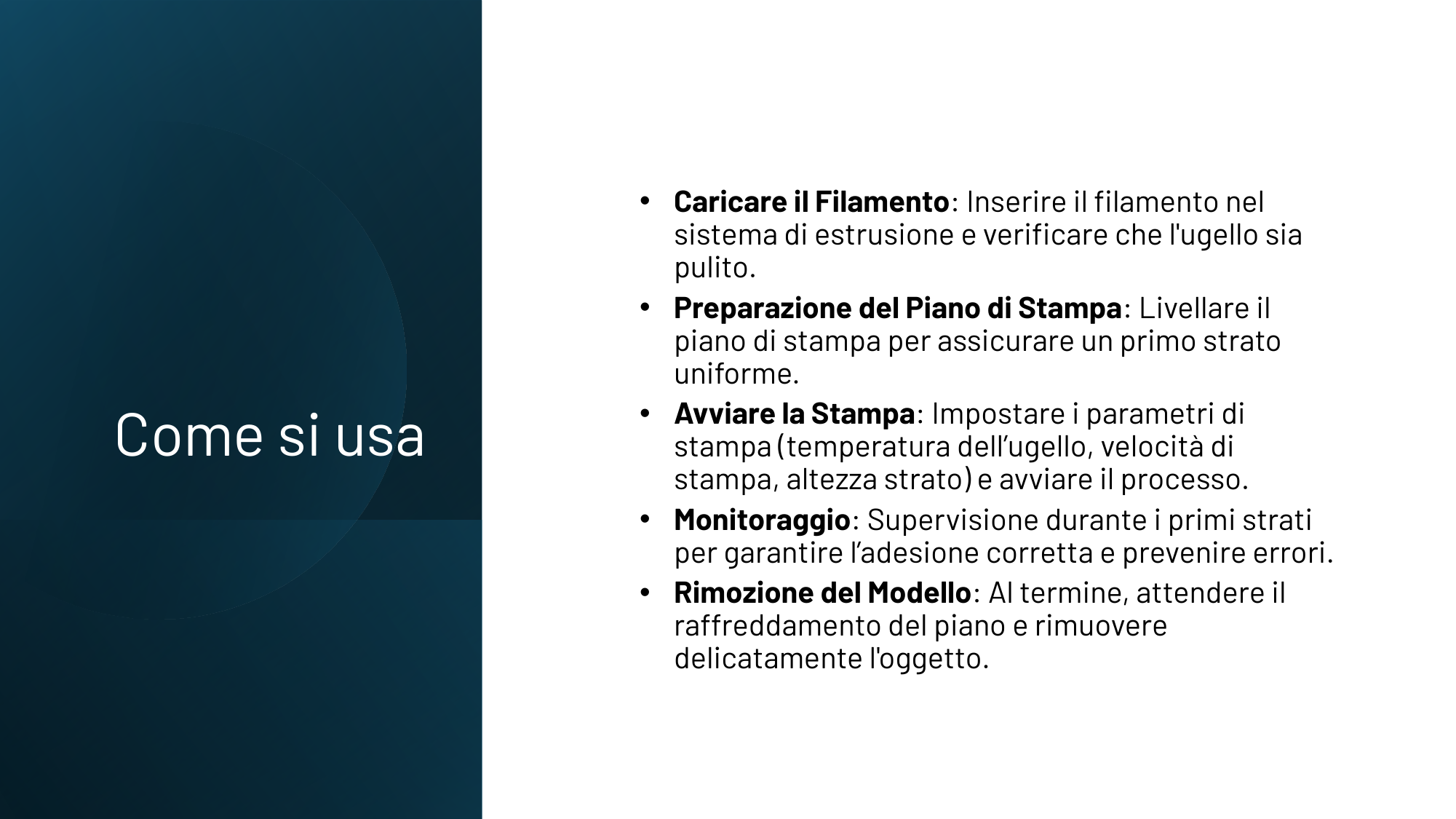

# Come si usa

Caricare il Filamento: Inserire il filamento nel sistema di estrusione e verificare che l'ugello sia pulito.
Preparazione del Piano di Stampa: Livellare il piano di stampa per assicurare un primo strato uniforme.
Avviare la Stampa: Impostare i parametri di stampa (temperatura dell’ugello, velocità di stampa, altezza strato) e avviare il processo.
Monitoraggio: Supervisione durante i primi strati per garantire l’adesione corretta e prevenire errori.
Rimozione del Modello: Al termine, attendere il raffreddamento del piano e rimuovere delicatamente l'oggetto.